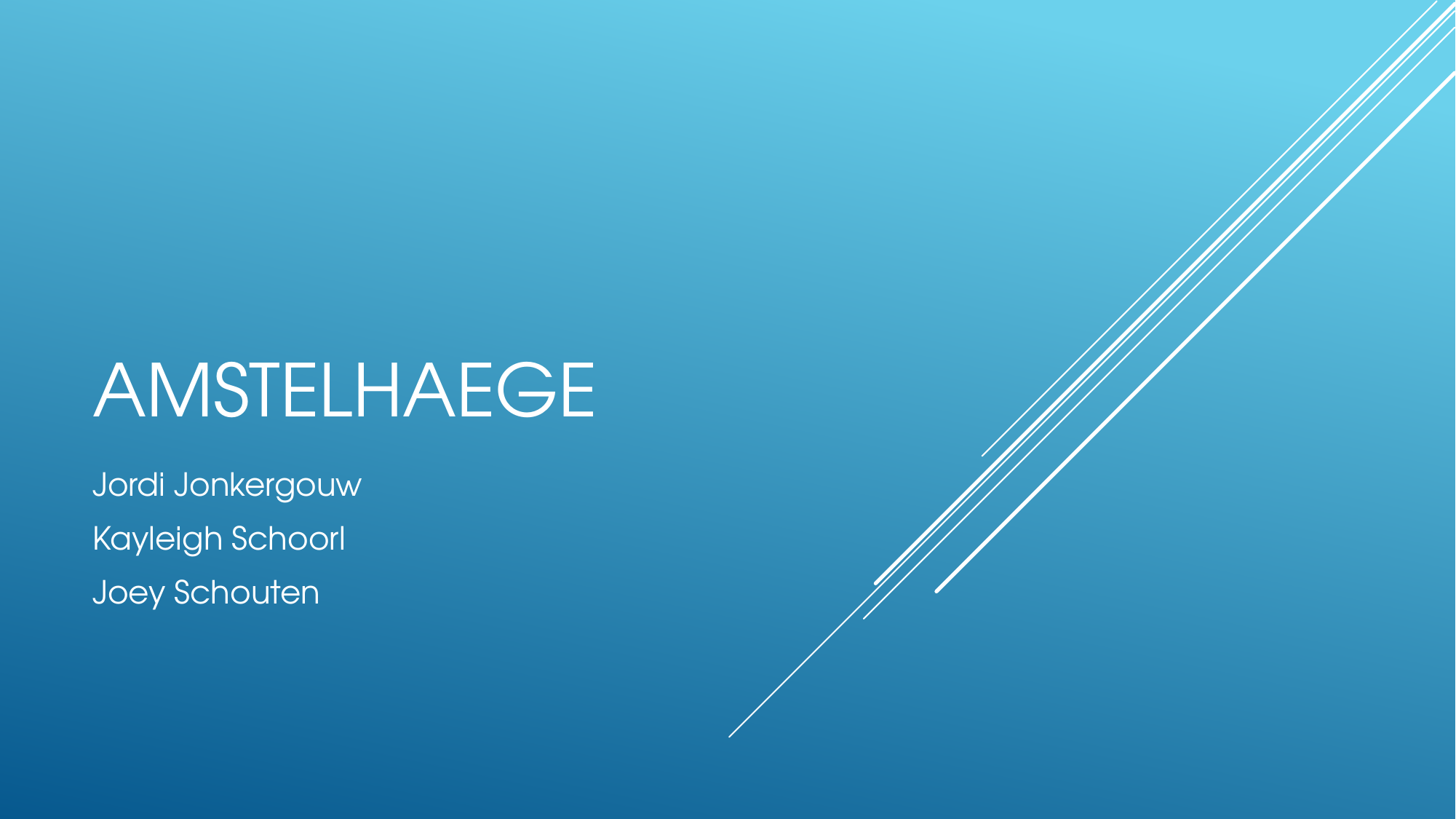

# Amstelhaege
Jordi Jonkergouw
Kayleigh Schoorl
Joey Schouten